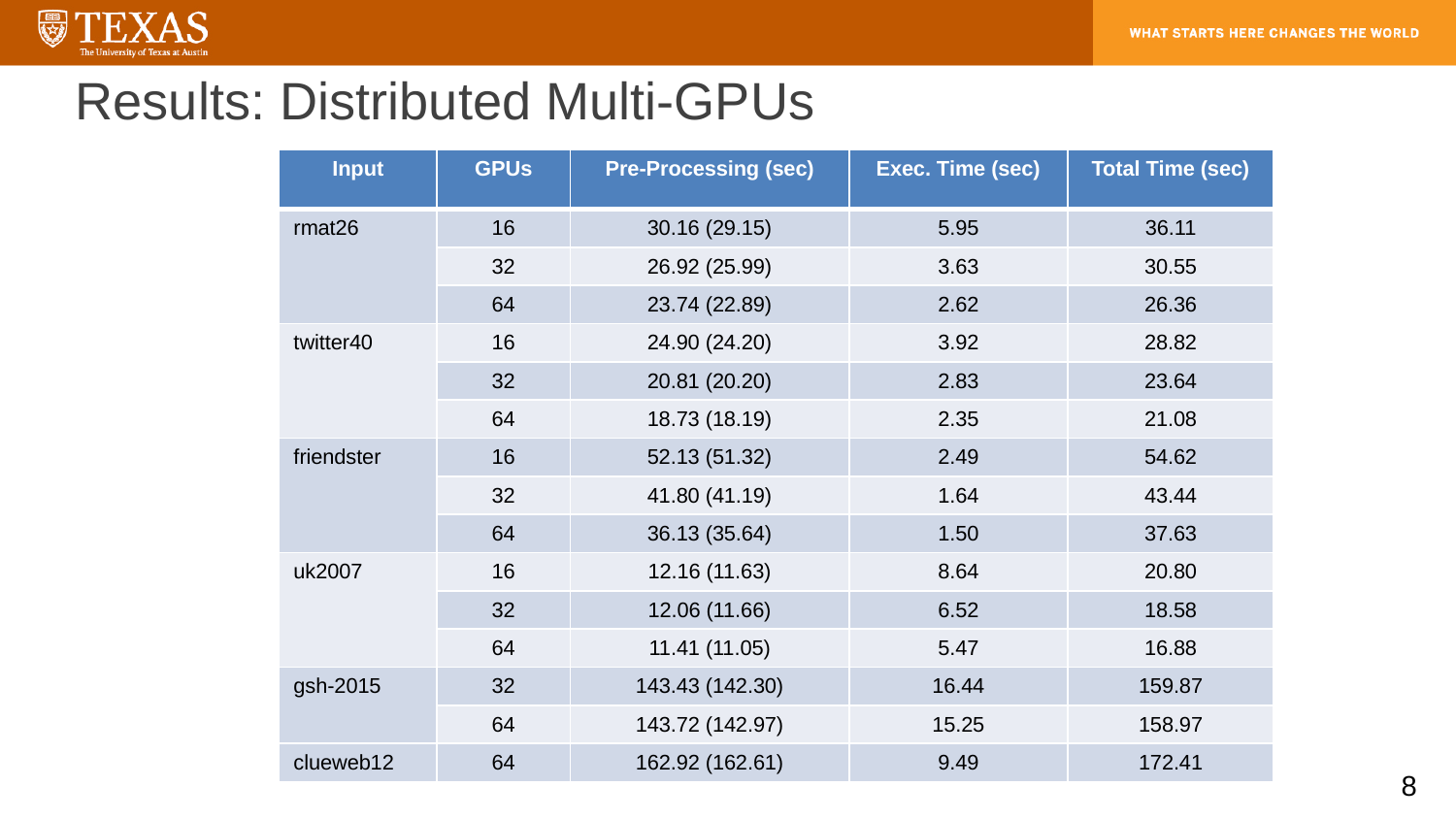

# Results: Distributed Multi-GPUs
| Input | GPUs | Pre-Processing (sec) | Exec. Time (sec) | Total Time (sec) |
| --- | --- | --- | --- | --- |
| rmat26 | 16 | 30.16 (29.15) | 5.95 | 36.11 |
|  | 32 | 26.92 (25.99) | 3.63 | 30.55 |
|  | 64 | 23.74 (22.89) | 2.62 | 26.36 |
| twitter40 | 16 | 24.90 (24.20) | 3.92 | 28.82 |
|  | 32 | 20.81 (20.20) | 2.83 | 23.64 |
|  | 64 | 18.73 (18.19) | 2.35 | 21.08 |
| friendster | 16 | 52.13 (51.32) | 2.49 | 54.62 |
|  | 32 | 41.80 (41.19) | 1.64 | 43.44 |
|  | 64 | 36.13 (35.64) | 1.50 | 37.63 |
| uk2007 | 16 | 12.16 (11.63) | 8.64 | 20.80 |
|  | 32 | 12.06 (11.66) | 6.52 | 18.58 |
|  | 64 | 11.41 (11.05) | 5.47 | 16.88 |
| gsh-2015 | 32 | 143.43 (142.30) | 16.44 | 159.87 |
|  | 64 | 143.72 (142.97) | 15.25 | 158.97 |
| clueweb12 | 64 | 162.92 (162.61) | 9.49 | 172.41 |
8